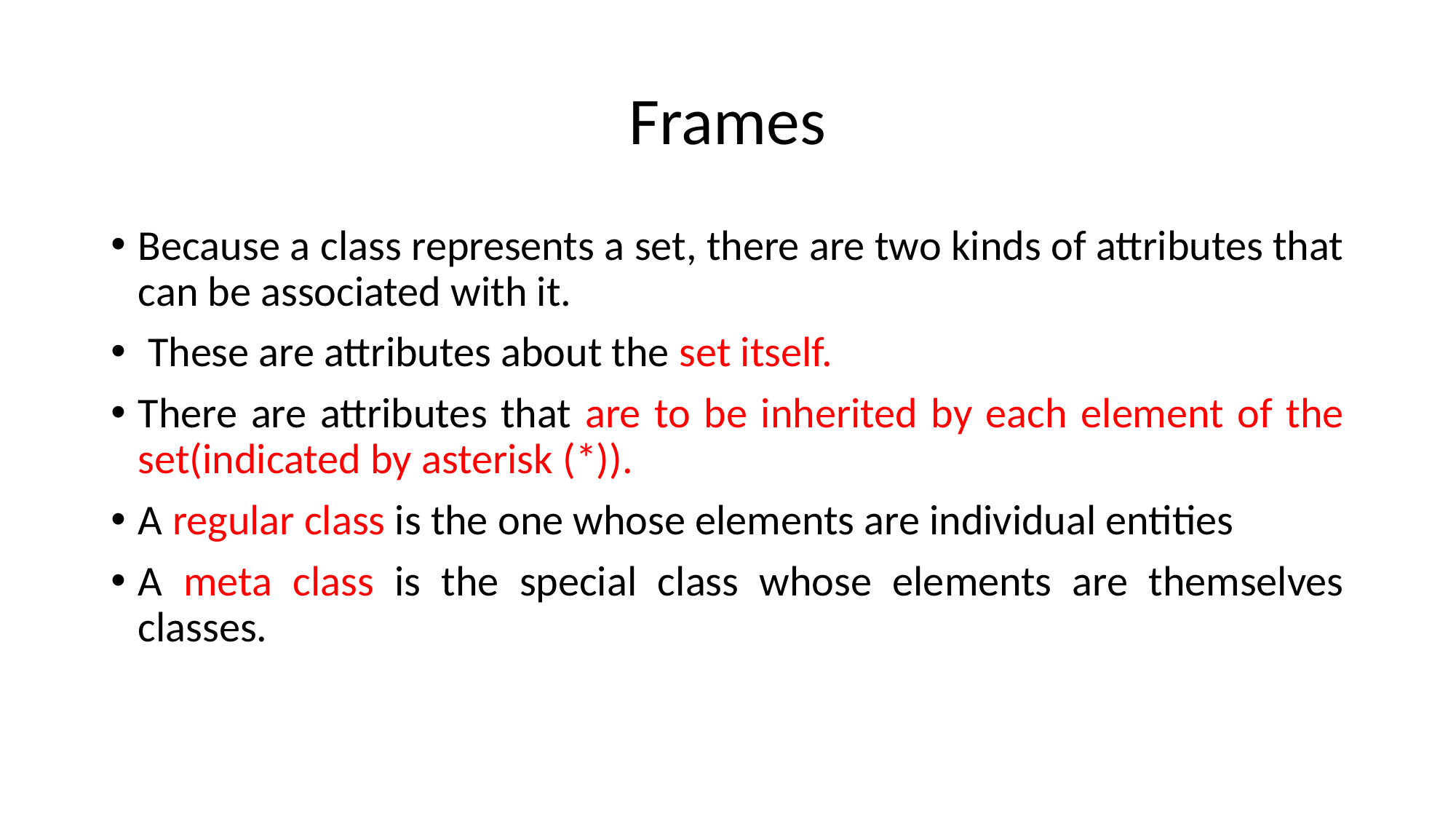

# Frames
Because a class represents a set, there are two kinds of attributes that can be associated with it.
 These are attributes about the set itself.
There are attributes that are to be inherited by each element of the set(indicated by asterisk (*)).
A regular class is the one whose elements are individual entities
A meta class is the special class whose elements are themselves classes.